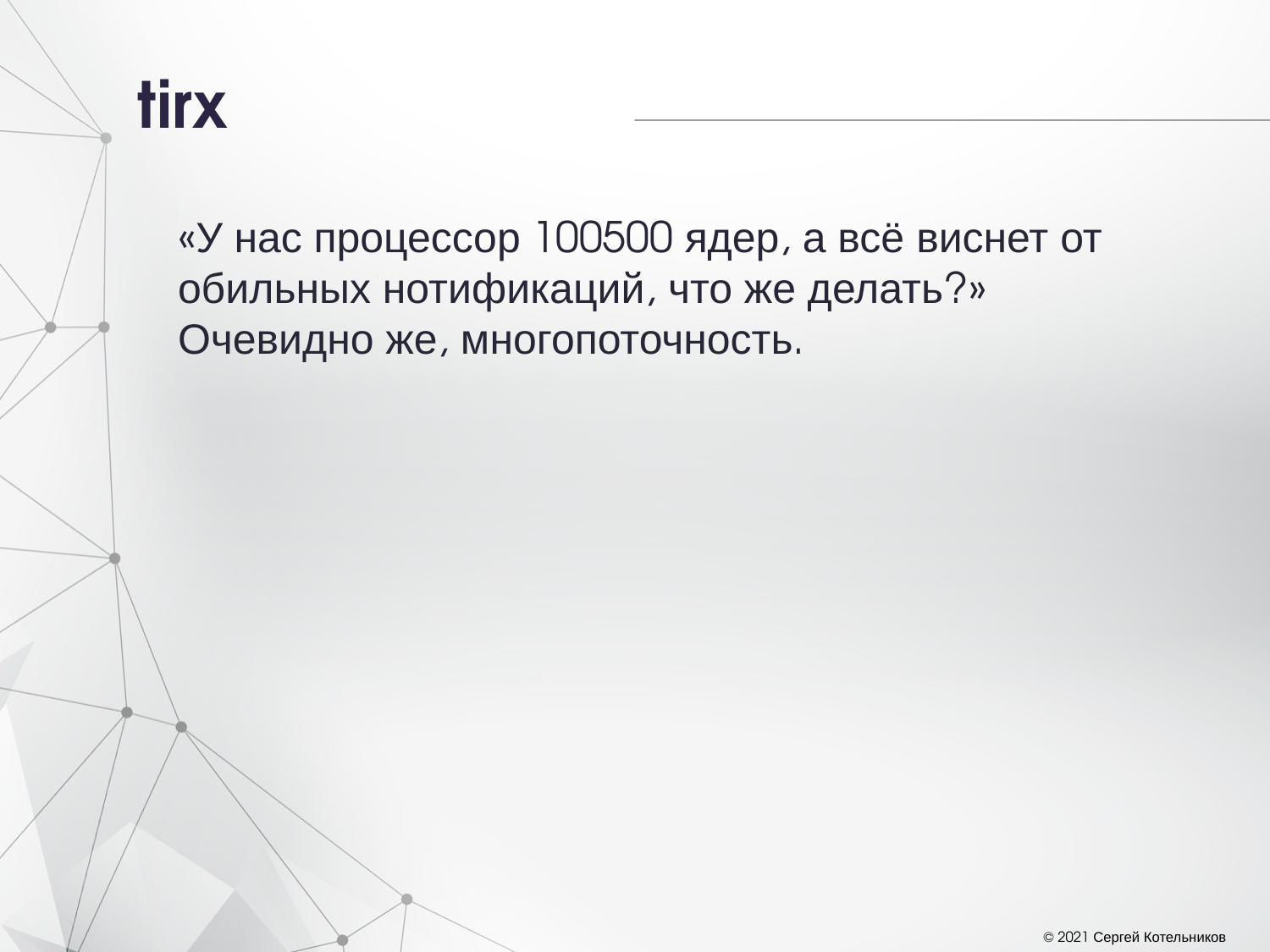

# tirx
«У нас процессор 100500 ядер, а всё виснет от обильных нотификаций, что же делать?»
Очевидно же, многопоточность.

© 2021 Сергей Котельников